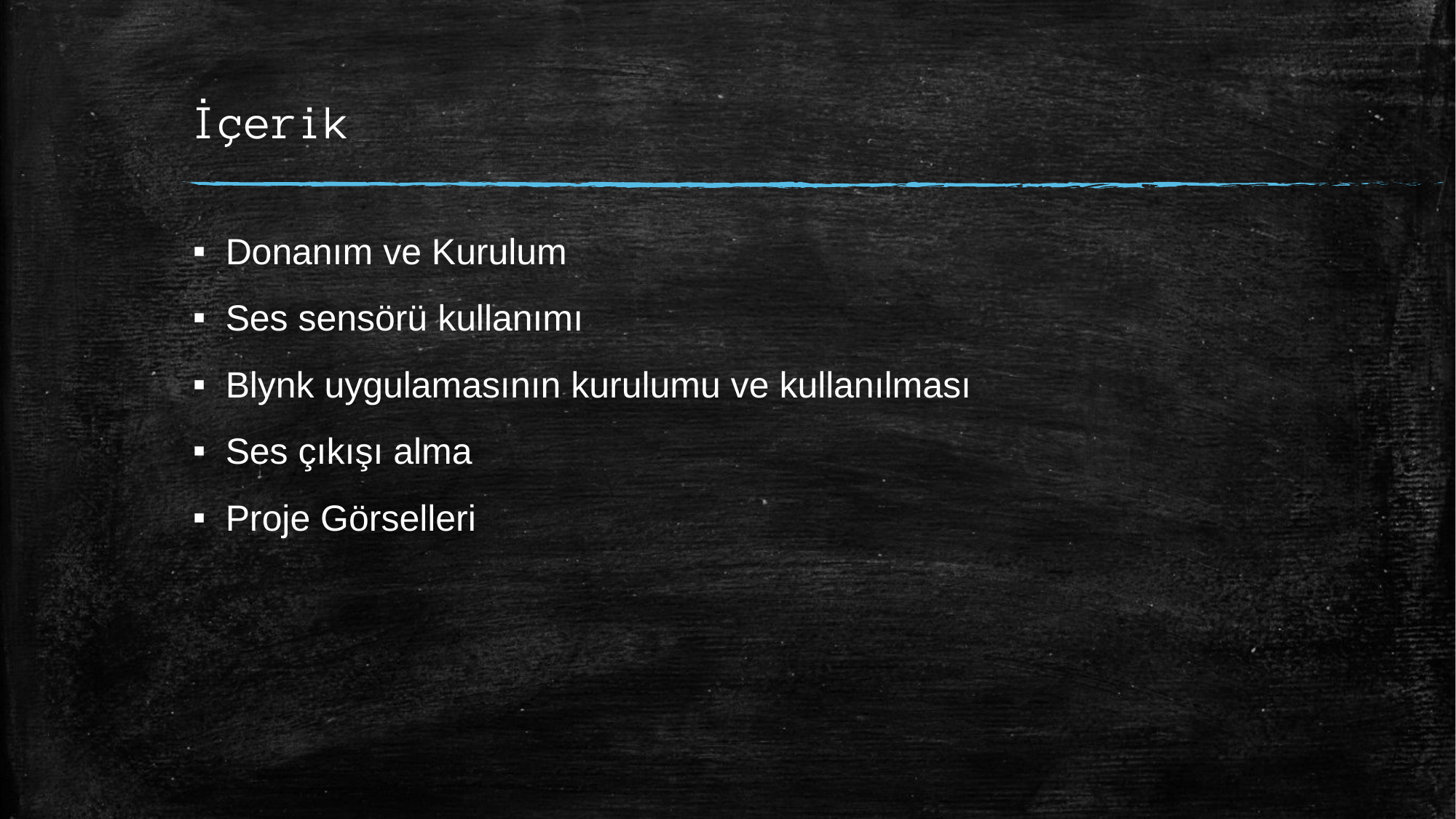

# İçerik
Donanım ve Kurulum
Ses sensörü kullanımı
Blynk uygulamasının kurulumu ve kullanılması
Ses çıkışı alma
Proje Görselleri